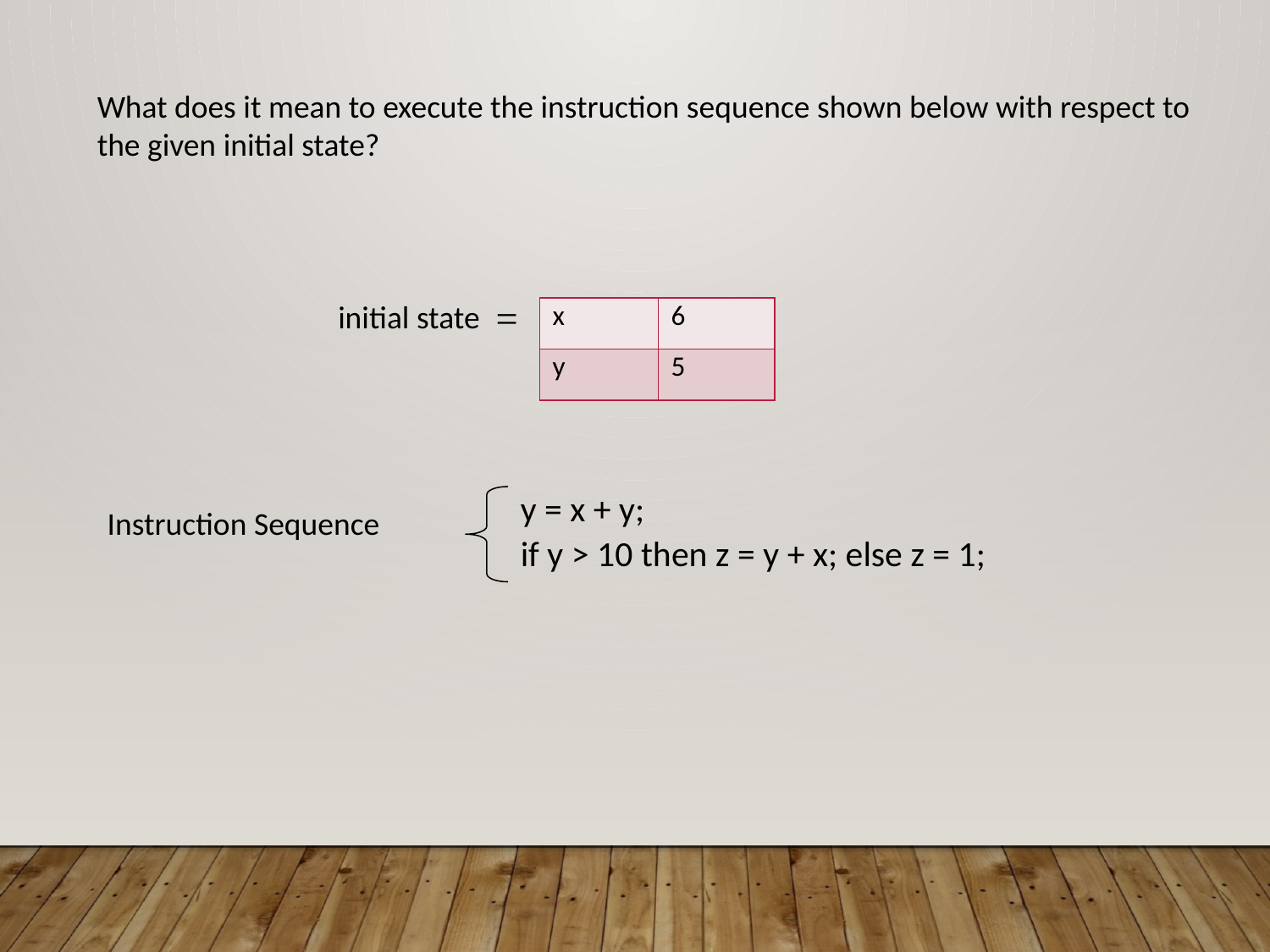

What does it mean to execute the instruction sequence shown below with respect to the given initial state?
initial state  =
| x | 6 |
| --- | --- |
| y | 5 |
y = x + y;

if y > 10 then z = y + x; else z = 1;

Instruction Sequence